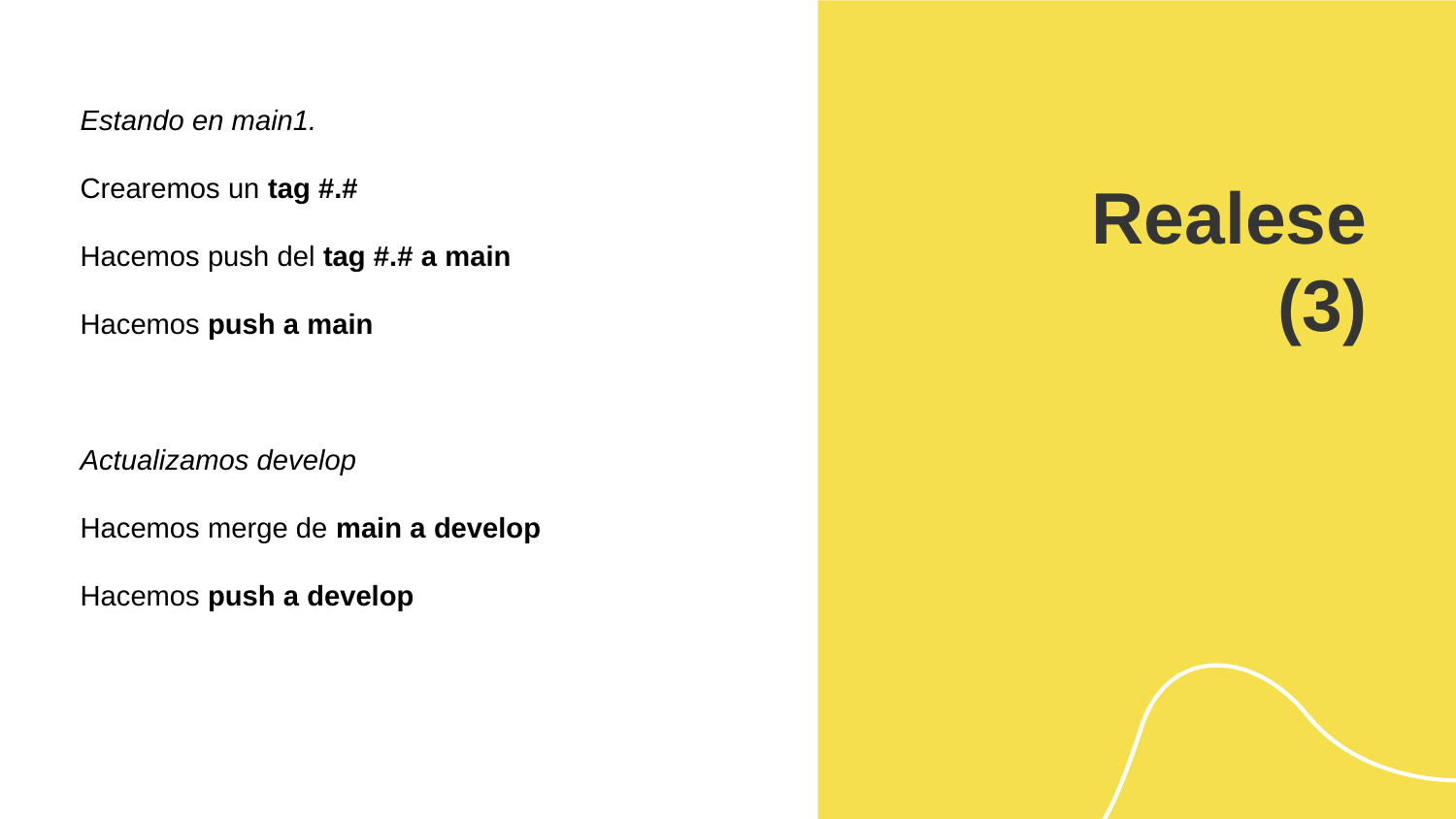

Estando en main1.

Crearemos un tag #.#

Hacemos push del tag #.# a main

Hacemos push a main

Actualizamos develop

Hacemos merge de main a develop

Hacemos push a develop
# Realese (3)